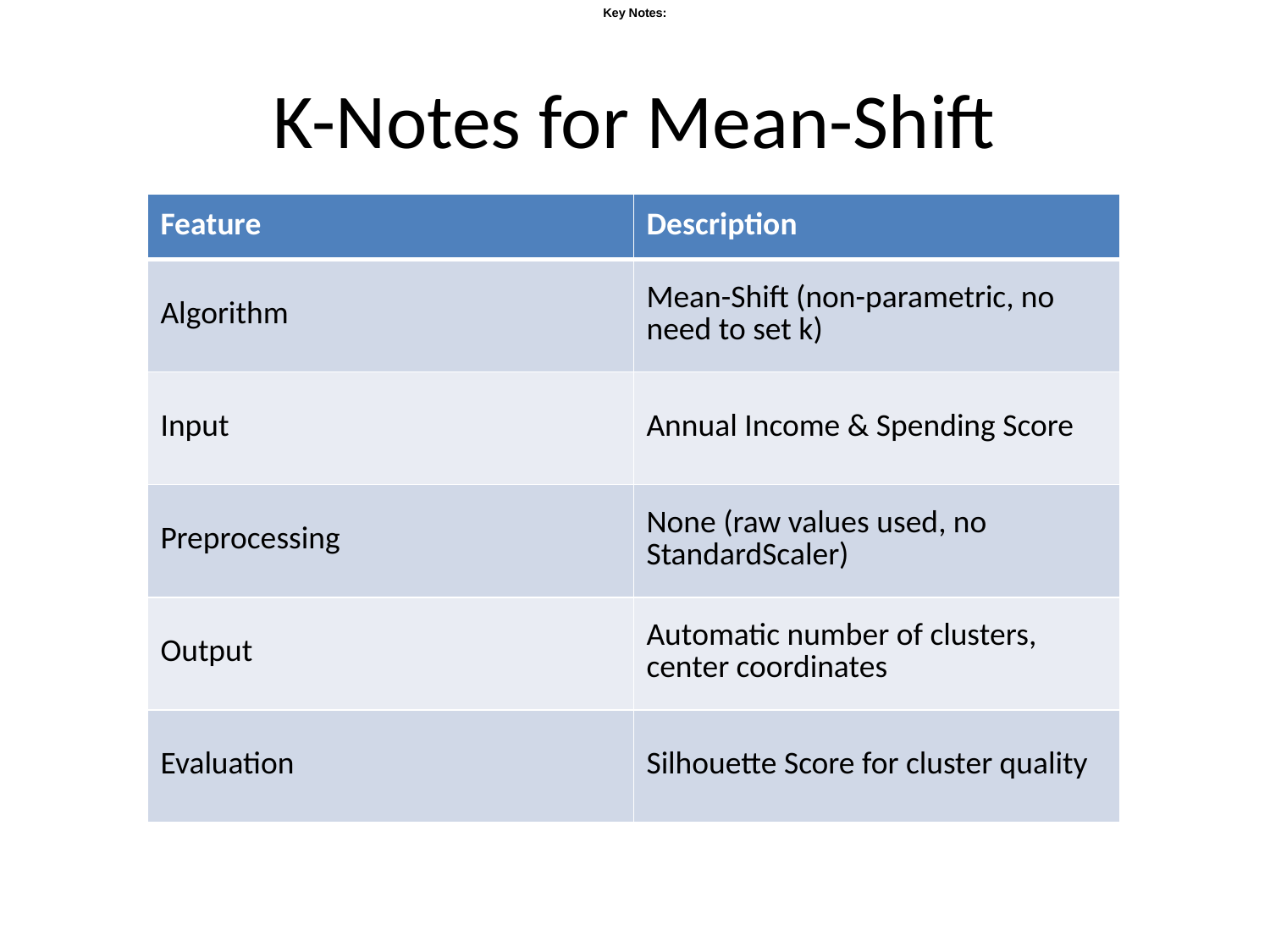

Key Notes:

# K-Notes for Mean-Shift
| Feature | Description |
| --- | --- |
| Algorithm | Mean-Shift (non-parametric, no need to set k) |
| Input | Annual Income & Spending Score |
| Preprocessing | None (raw values used, no StandardScaler) |
| Output | Automatic number of clusters, center coordinates |
| Evaluation | Silhouette Score for cluster quality |